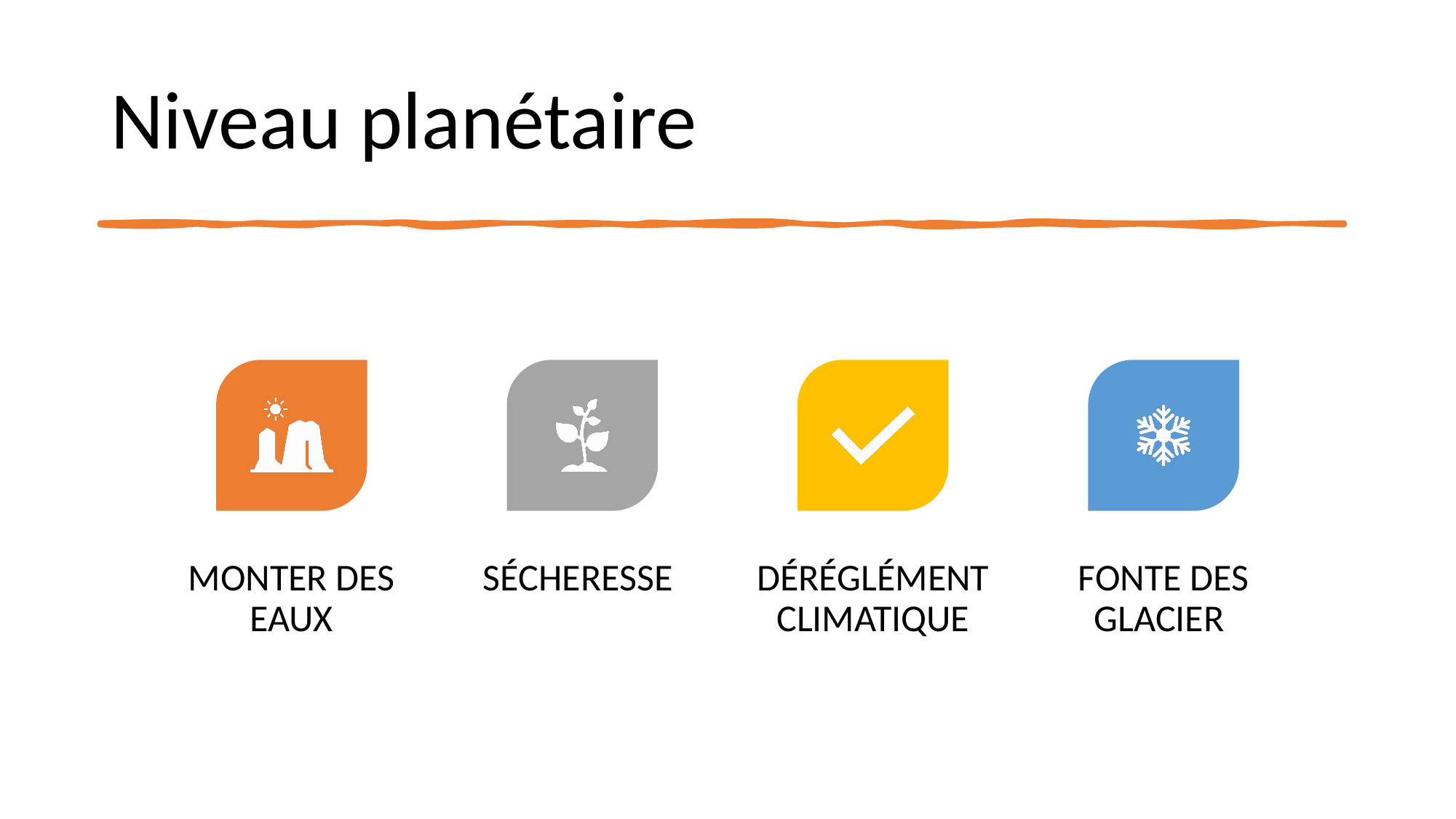

# Niveau planétaire

Monter des eaux
Sécheresse
Déréglément climatique
Fonte des glacier